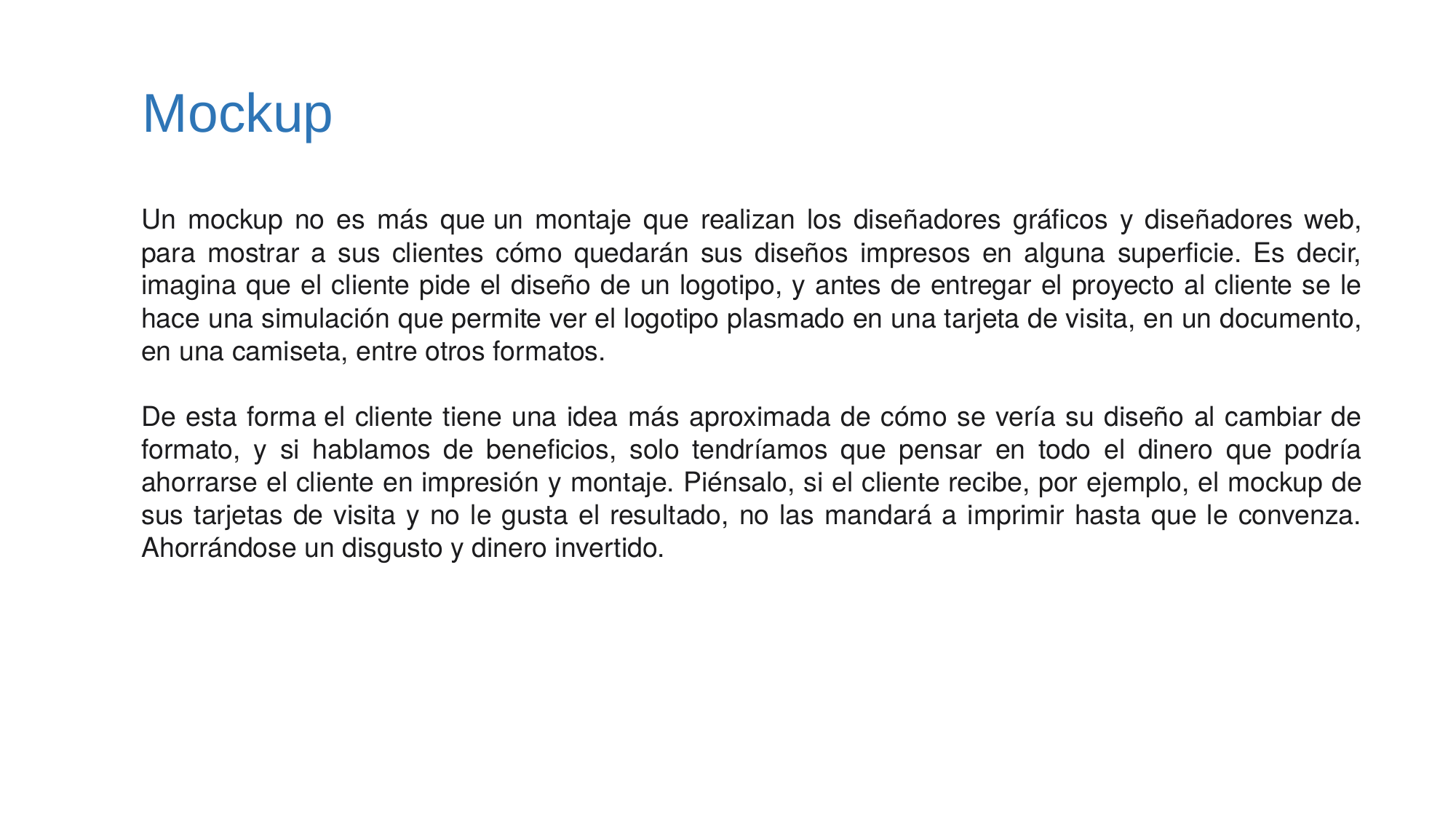

Mockup
Un mockup no es más que un montaje que realizan los diseñadores gráficos y diseñadores web, para mostrar a sus clientes cómo quedarán sus diseños impresos en alguna superficie. Es decir, imagina que el cliente pide el diseño de un logotipo, y antes de entregar el proyecto al cliente se le hace una simulación que permite ver el logotipo plasmado en una tarjeta de visita, en un documento, en una camiseta, entre otros formatos.

De esta forma el cliente tiene una idea más aproximada de cómo se vería su diseño al cambiar de formato, y si hablamos de beneficios, solo tendríamos que pensar en todo el dinero que podría ahorrarse el cliente en impresión y montaje. Piénsalo, si el cliente recibe, por ejemplo, el mockup de sus tarjetas de visita y no le gusta el resultado, no las mandará a imprimir hasta que le convenza. Ahorrándose un disgusto y dinero invertido.